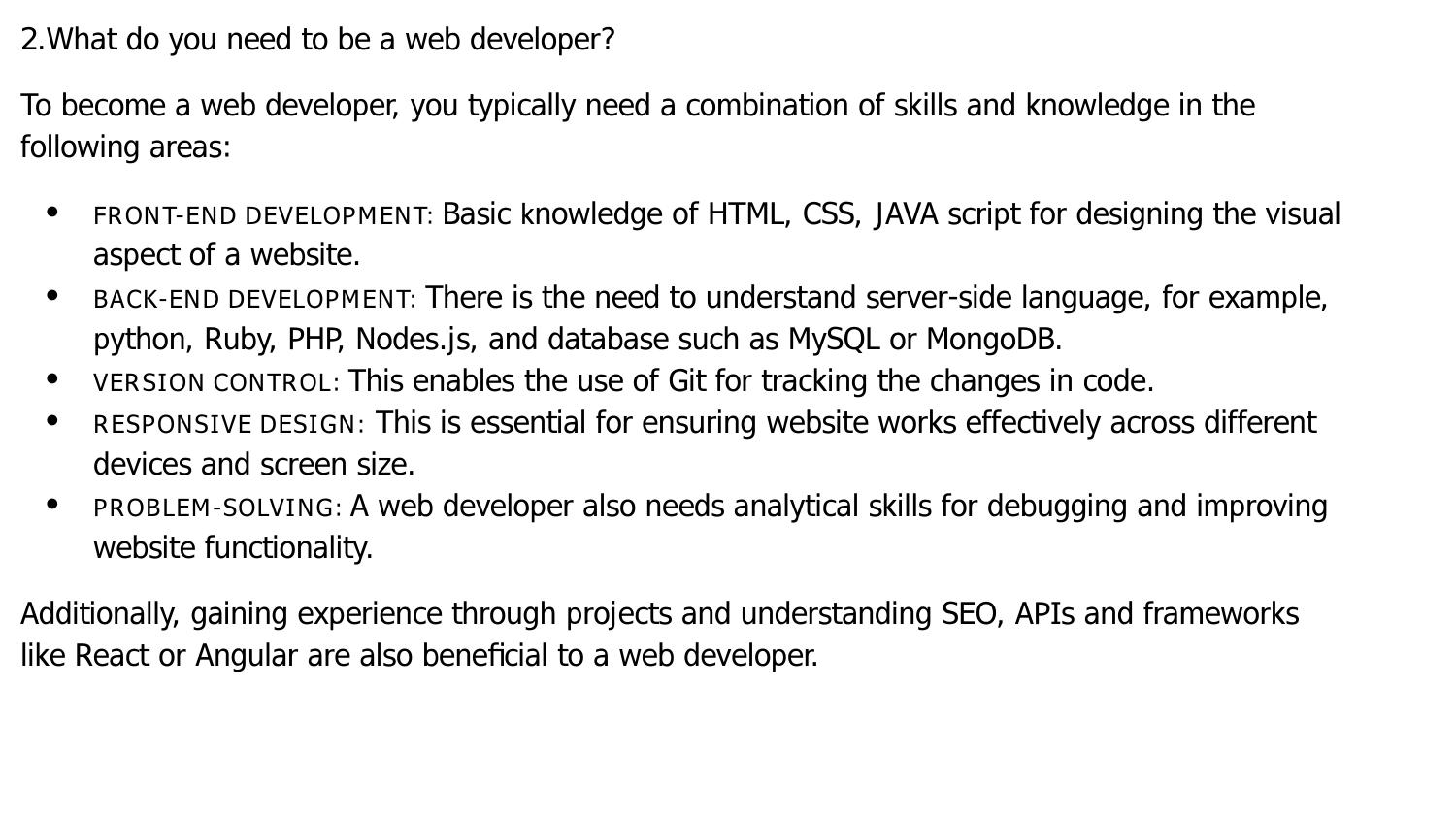

2.What do you need to be a web developer?
To become a web developer, you typically need a combination of skills and knowledge in the following areas:
FRONT-END DEVELOPMENT: Basic knowledge of HTML, CSS, JAVA script for designing the visual aspect of a website.
BACK-END DEVELOPMENT: There is the need to understand server-side language, for example, python, Ruby, PHP, Nodes.js, and database such as MySQL or MongoDB.
VERSION CONTROL: This enables the use of Git for tracking the changes in code.
RESPONSIVE DESIGN: This is essential for ensuring website works effectively across different devices and screen size.
PROBLEM-SOLVING: A web developer also needs analytical skills for debugging and improving website functionality.
Additionally, gaining experience through projects and understanding SEO, APIs and frameworks like React or Angular are also beneficial to a web developer.